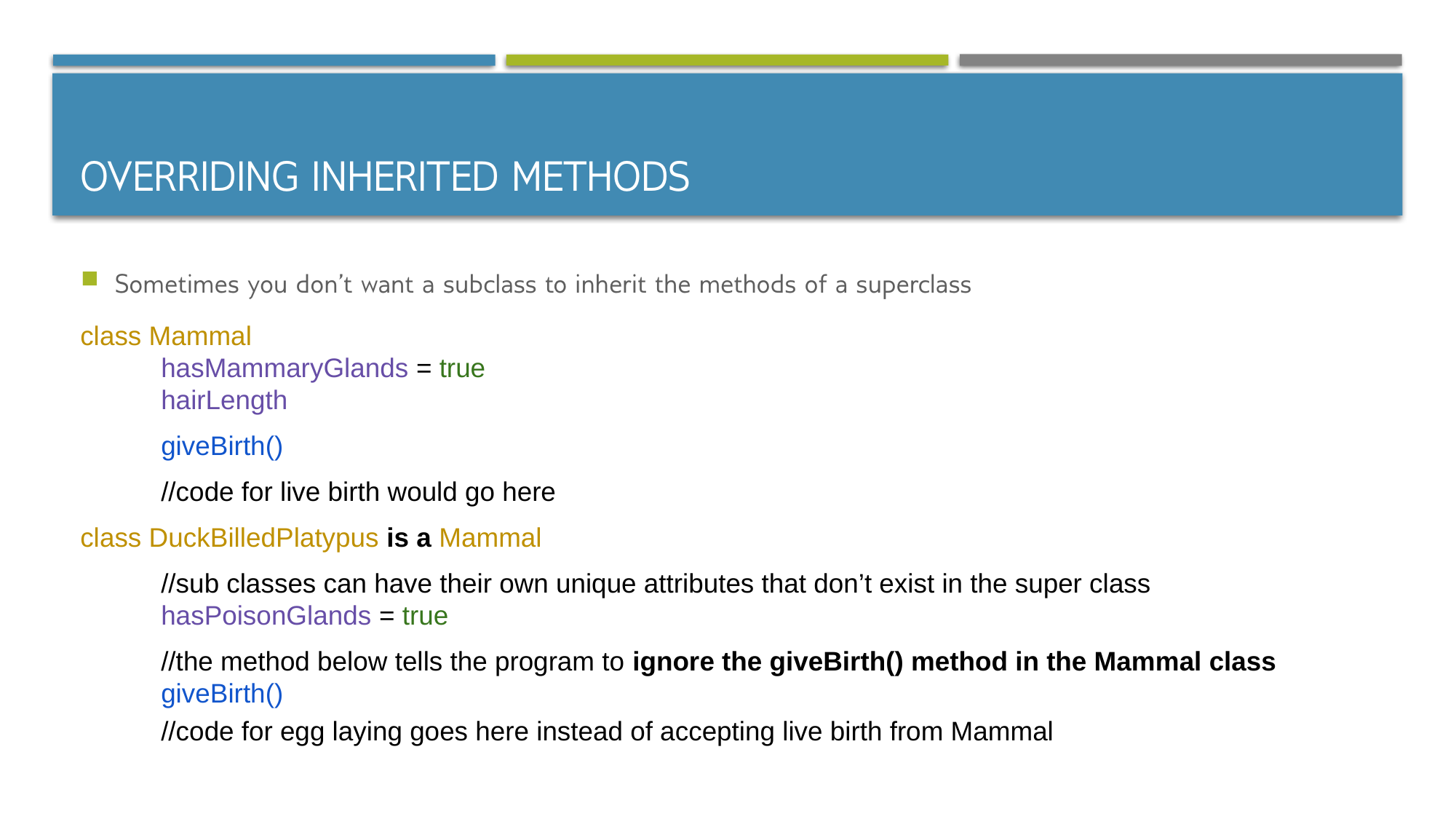

# Overriding Inherited Methods
Sometimes you don’t want a subclass to inherit the methods of a superclass
class Mammal
	hasMammaryGlands = true
	hairLength
	giveBirth()
		//code for live birth would go here
class DuckBilledPlatypus is a Mammal
	//sub classes can have their own unique attributes that don’t exist in the super class
	hasPoisonGlands = true
	//the method below tells the program to ignore the giveBirth() method in the Mammal class
	giveBirth()
		//code for egg laying goes here instead of accepting live birth from Mammal